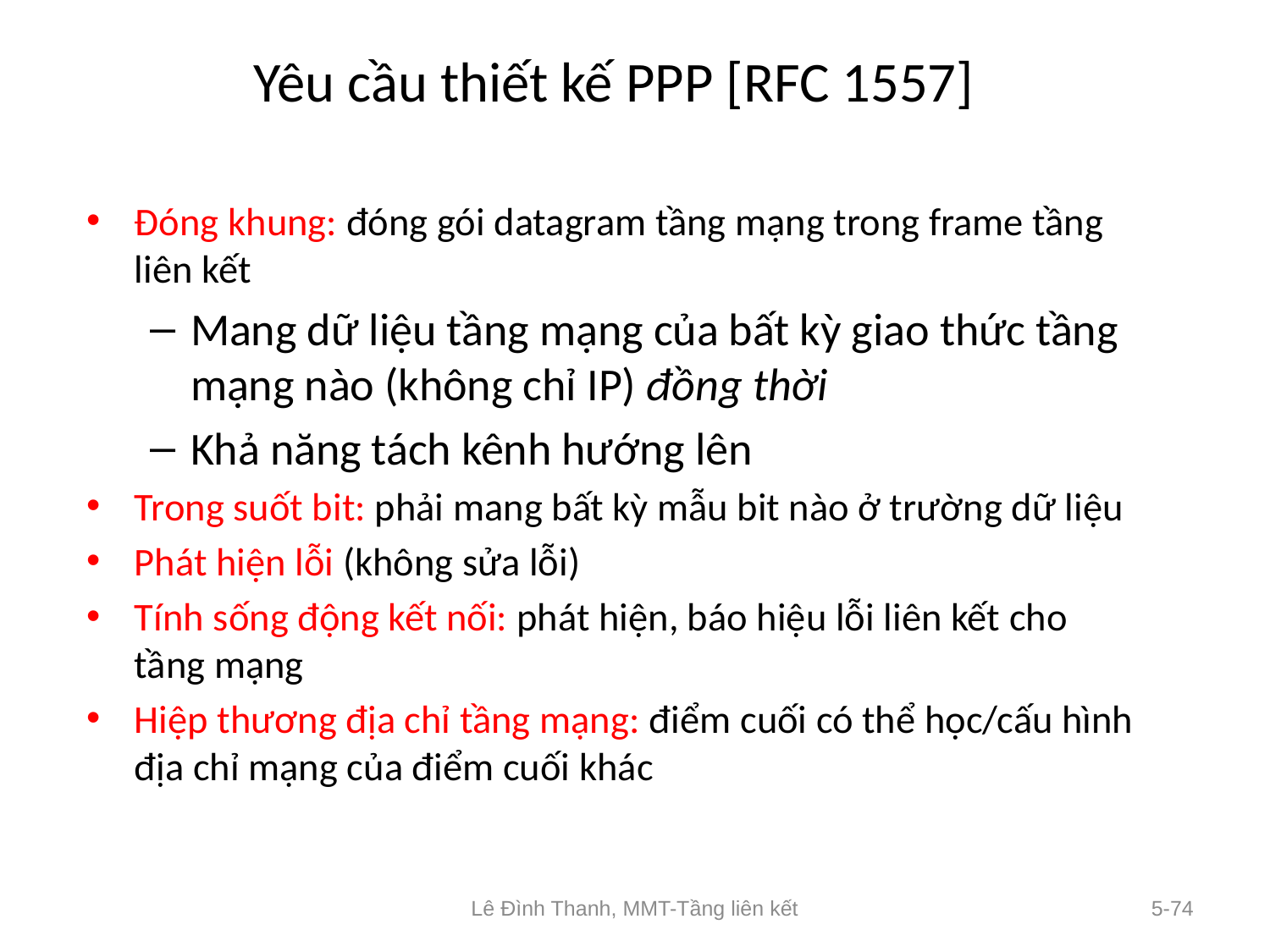

# Yêu cầu thiết kế PPP [RFC 1557]
Đóng khung: đóng gói datagram tầng mạng trong frame tầng liên kết
Mang dữ liệu tầng mạng của bất kỳ giao thức tầng mạng nào (không chỉ IP) đồng thời
Khả năng tách kênh hướng lên
Trong suốt bit: phải mang bất kỳ mẫu bit nào ở trường dữ liệu
Phát hiện lỗi (không sửa lỗi)
Tính sống động kết nối: phát hiện, báo hiệu lỗi liên kết cho tầng mạng
Hiệp thương địa chỉ tầng mạng: điểm cuối có thể học/cấu hình địa chỉ mạng của điểm cuối khác
Lê Đình Thanh, MMT-Tầng liên kết
5-74